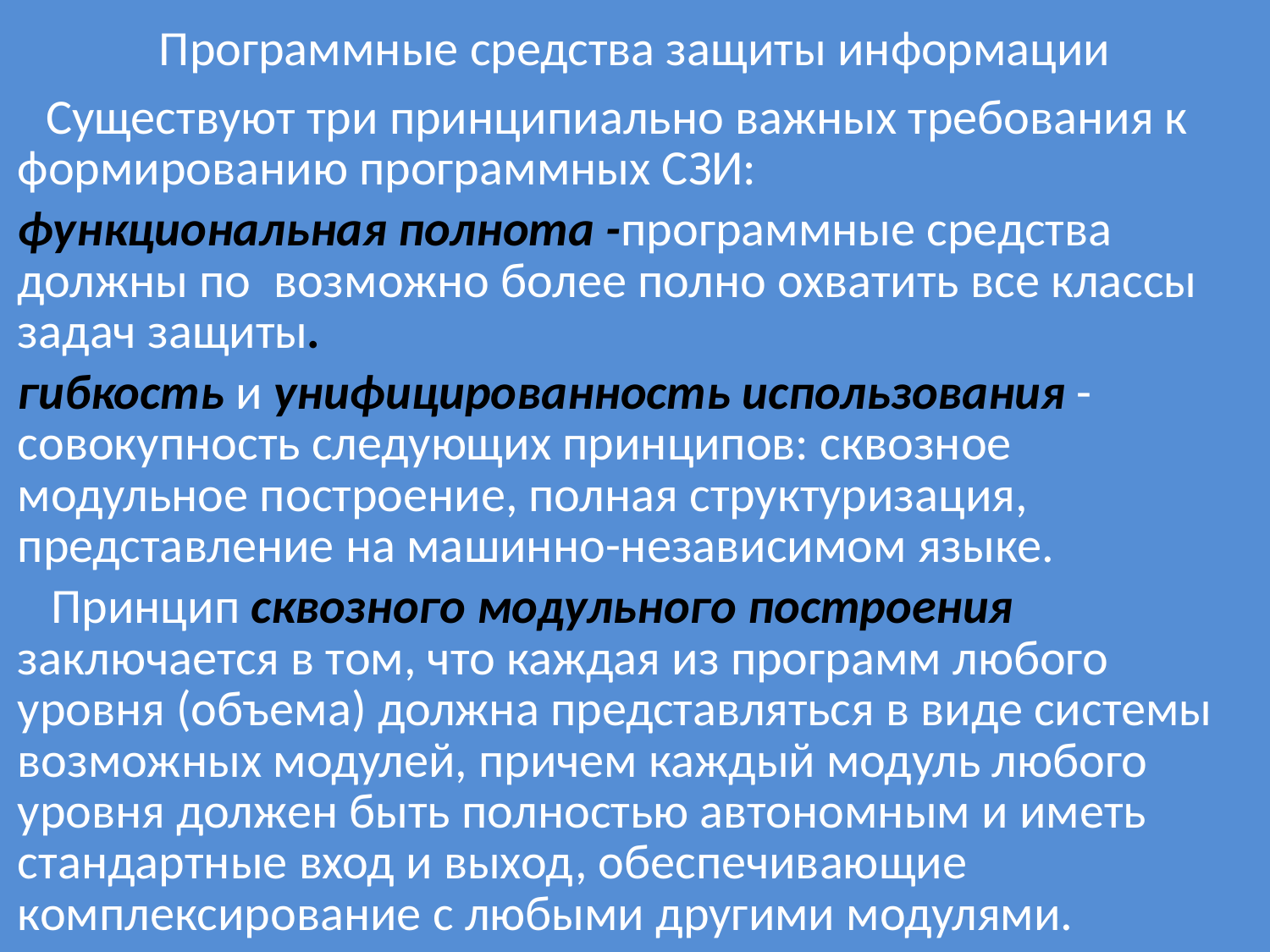

# Программные средства защиты информации
   Существуют три принципиально важных требования к формированию программных СЗИ:
функциональная полнота -программные средства должны по  возможно более полно охватить все классы задач защиты.
гибкость и унифицированность использования - совокупность следующих принципов: сквозное модульное построение, полная структуризация, представление на машинно-независимом языке.
   Принцип сквозного модульного построения заключается в том, что каждая из программ любого уровня (объема) должна представляться в виде системы возможных модулей, причем каждый модуль любого уровня должен быть полностью автономным и иметь стандартные вход и выход, обеспечивающие комплексирование с любыми другими модулями.